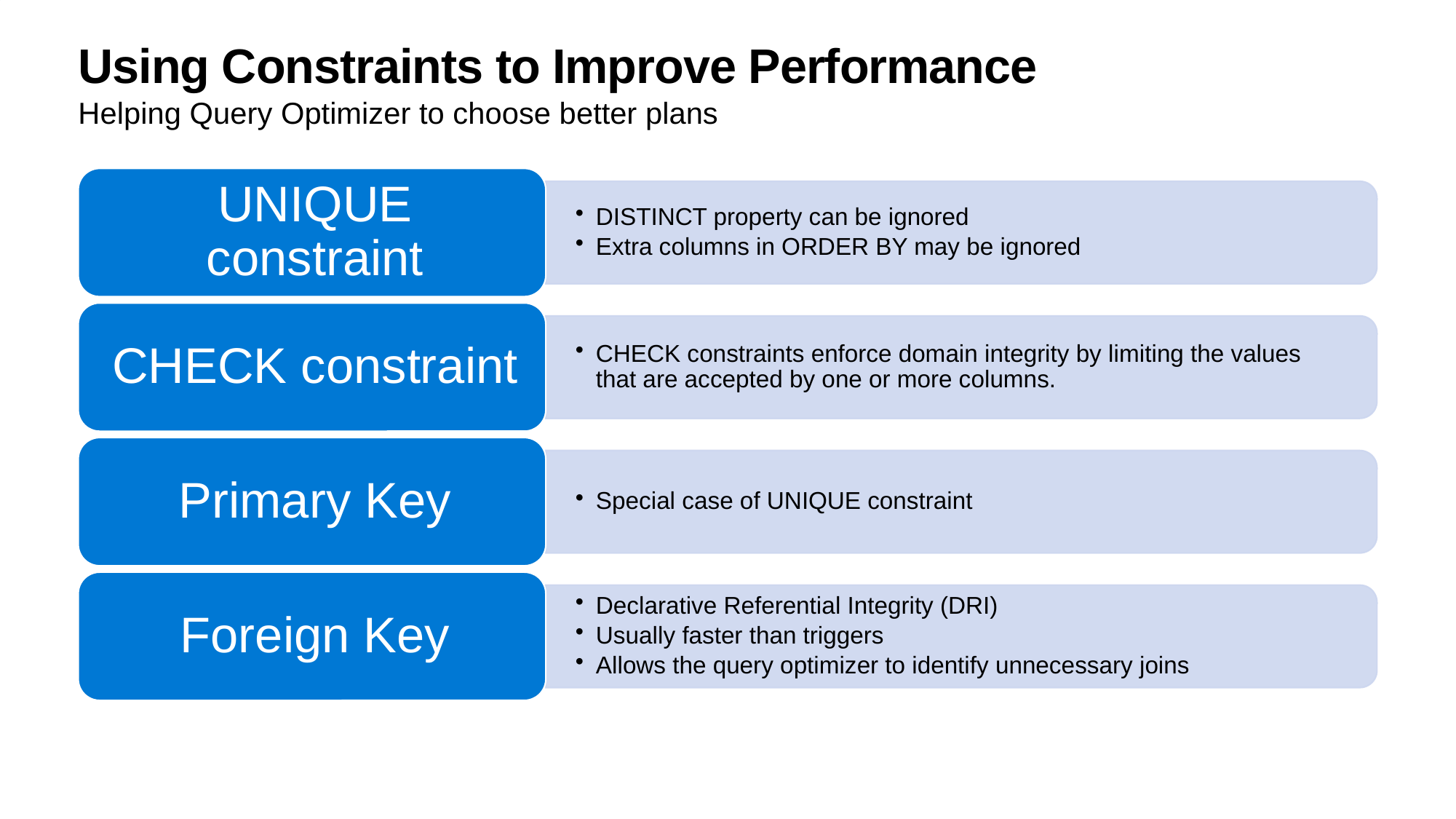

# Using Constraints to Improve Performance
Helping Query Optimizer to choose better plans
DISTINCT property can be ignored
Extra columns in ORDER BY may be ignored
UNIQUE constraint
CHECK constraints enforce domain integrity by limiting the values that are accepted by one or more columns.
CHECK constraint
Special case of UNIQUE constraint
Primary Key
Declarative Referential Integrity (DRI)
Usually faster than triggers
Allows the query optimizer to identify unnecessary joins
Foreign Key